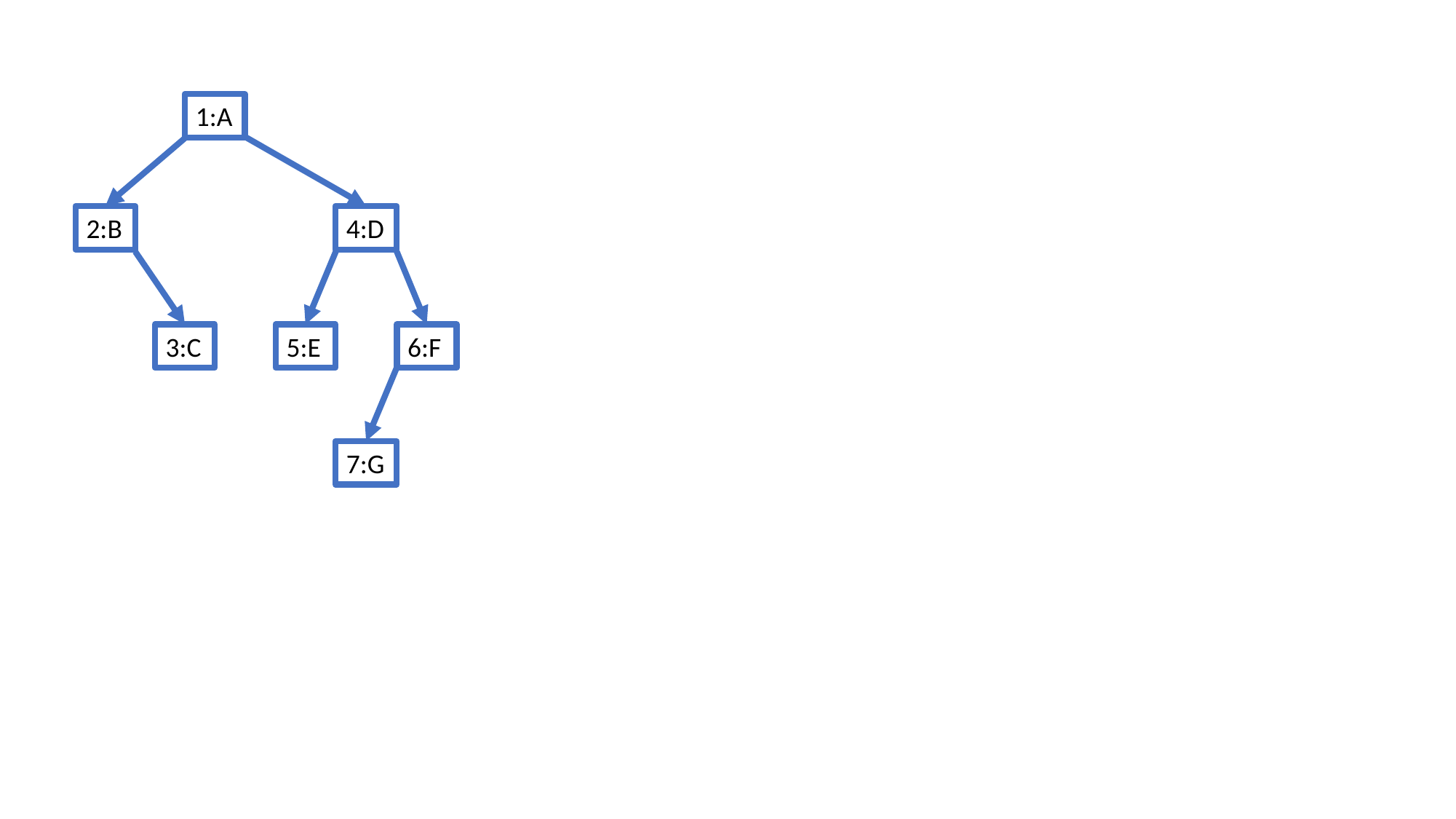

1:A
2:B
4:D
3:C
5:E
6:F
7:G